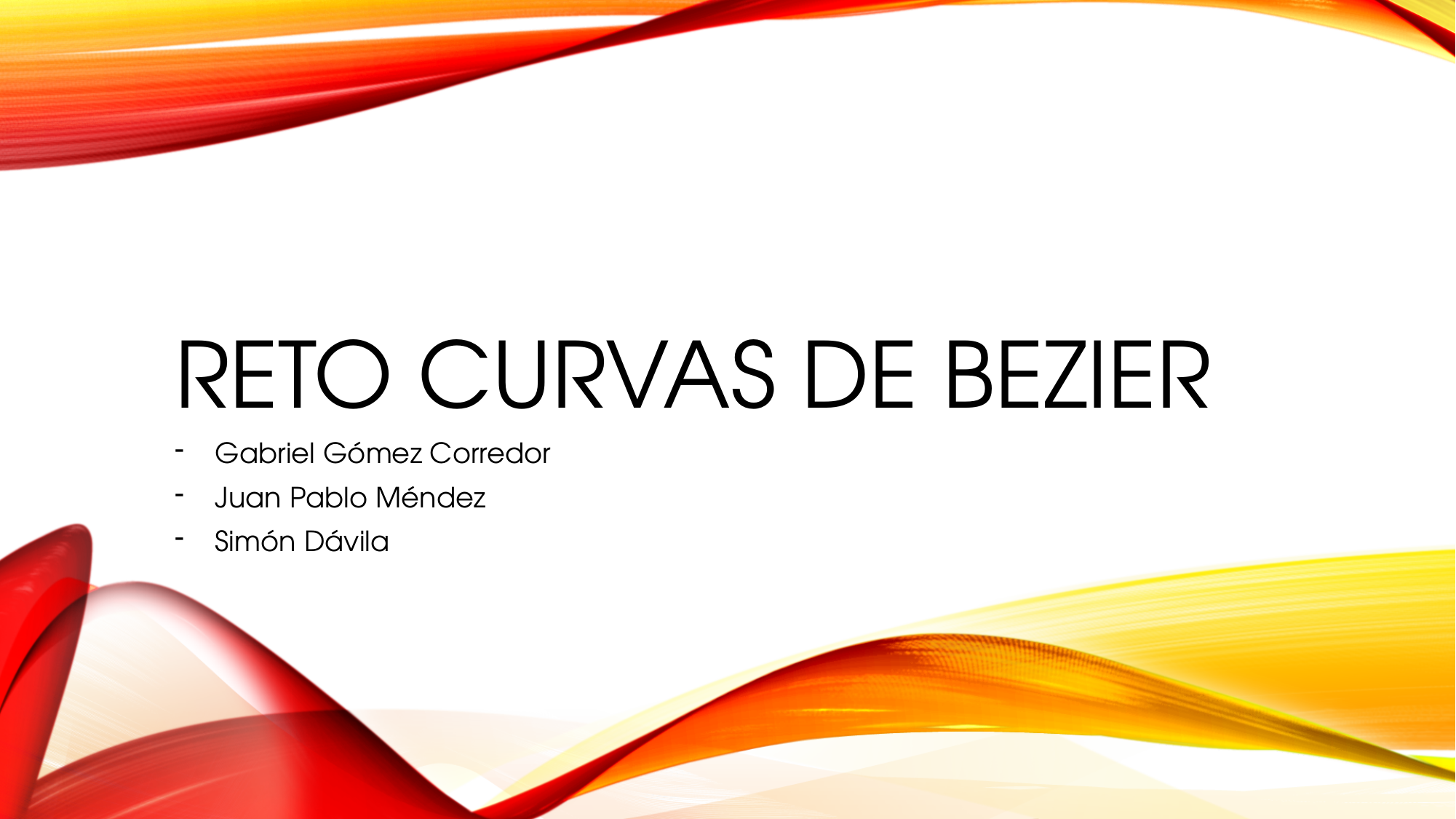

# Reto curvas de bezier
Gabriel Gómez Corredor
Juan Pablo Méndez
Simón Dávila